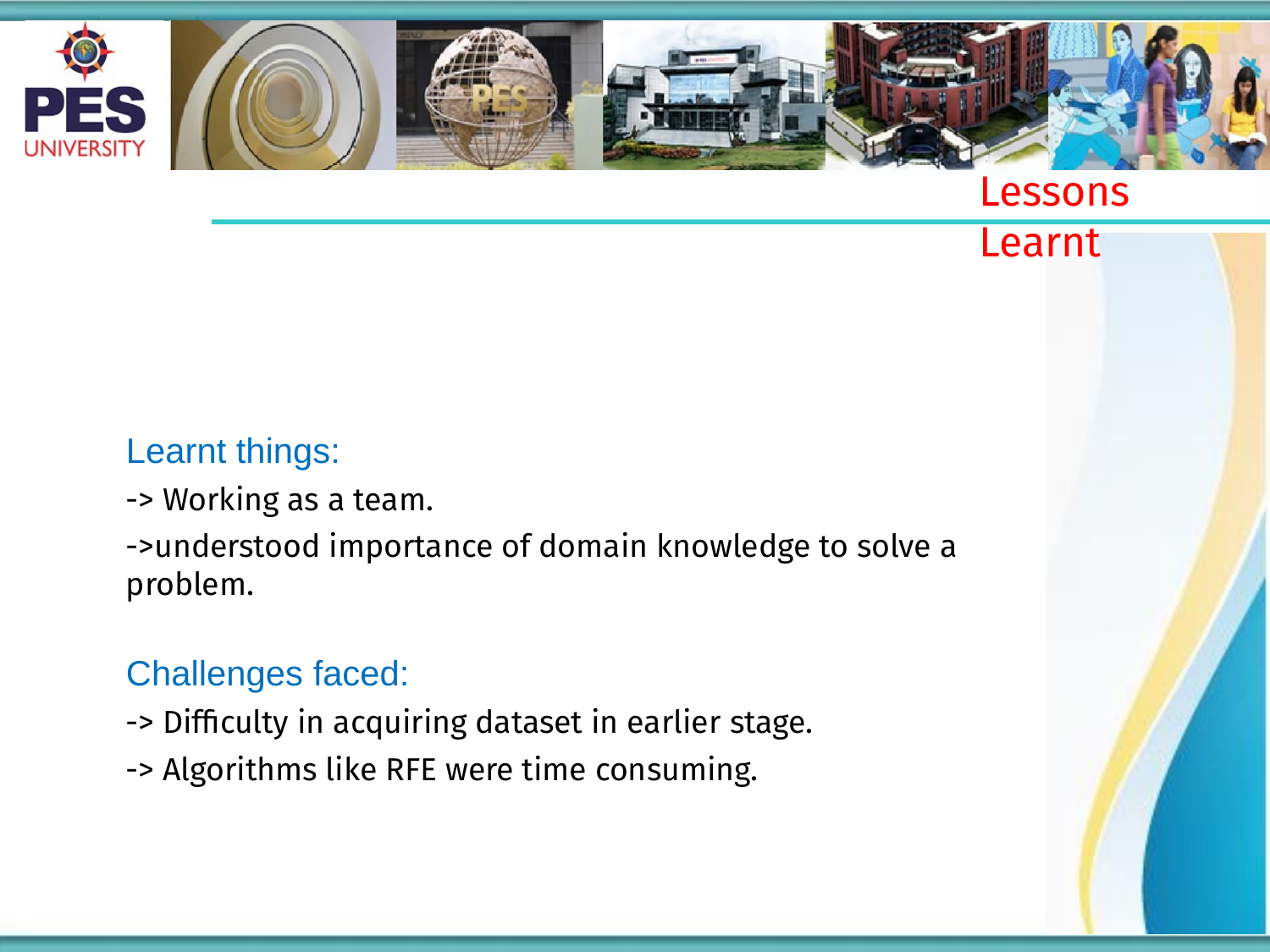

# Lessons Learnt

Learnt things:
-> Working as a team.
->understood importance of domain knowledge to solve a problem.

Challenges faced:
-> Difficulty in acquiring dataset in earlier stage.
-> Algorithms like RFE were time consuming.